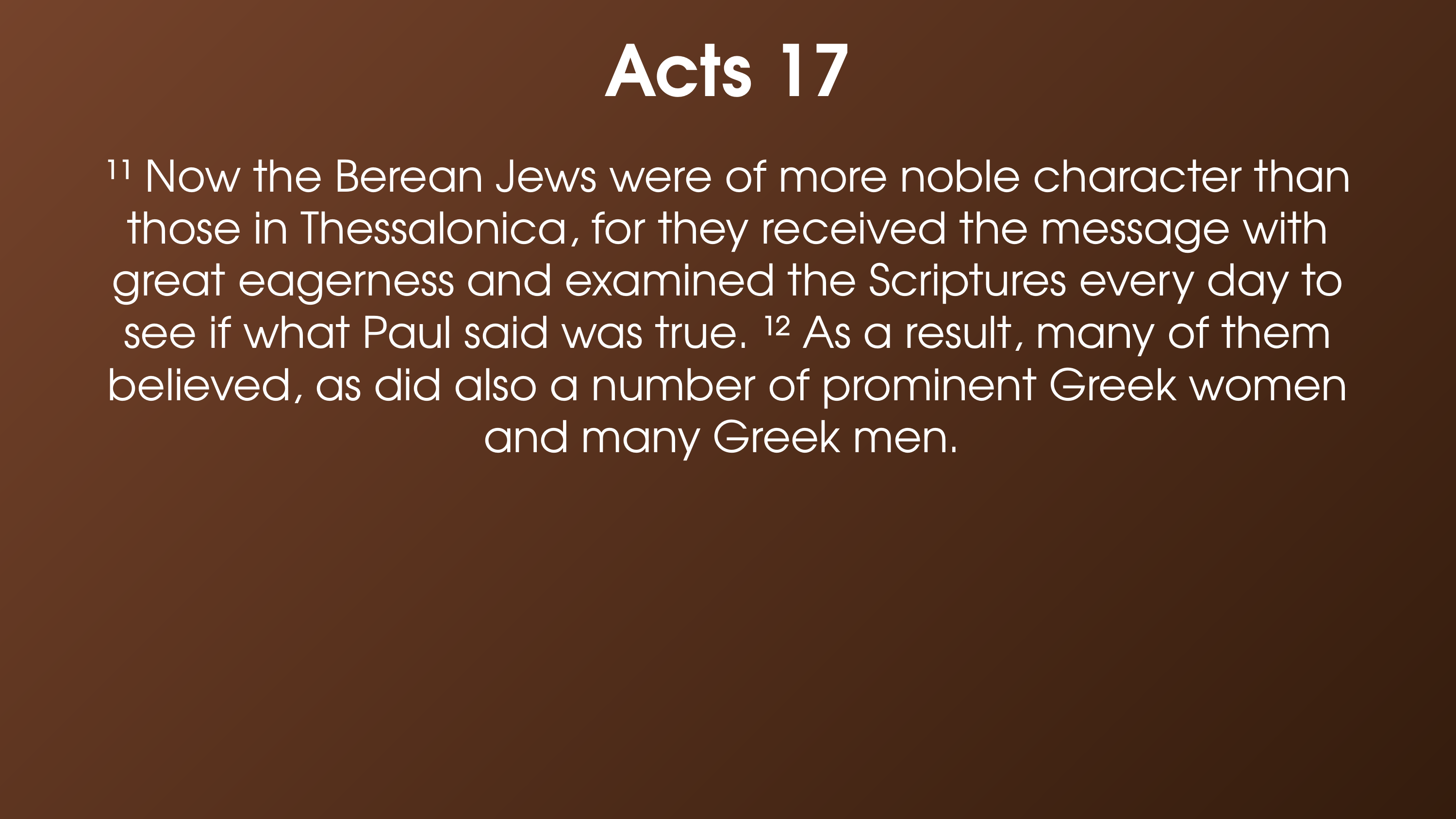

Acts 17
¹¹ Now the Berean Jews were of more noble character than those in Thessalonica, for they received the message with great eagerness and examined the Scriptures every day to see if what Paul said was true. ¹² As a result, many of them believed, as did also a number of prominent Greek women and many Greek men.